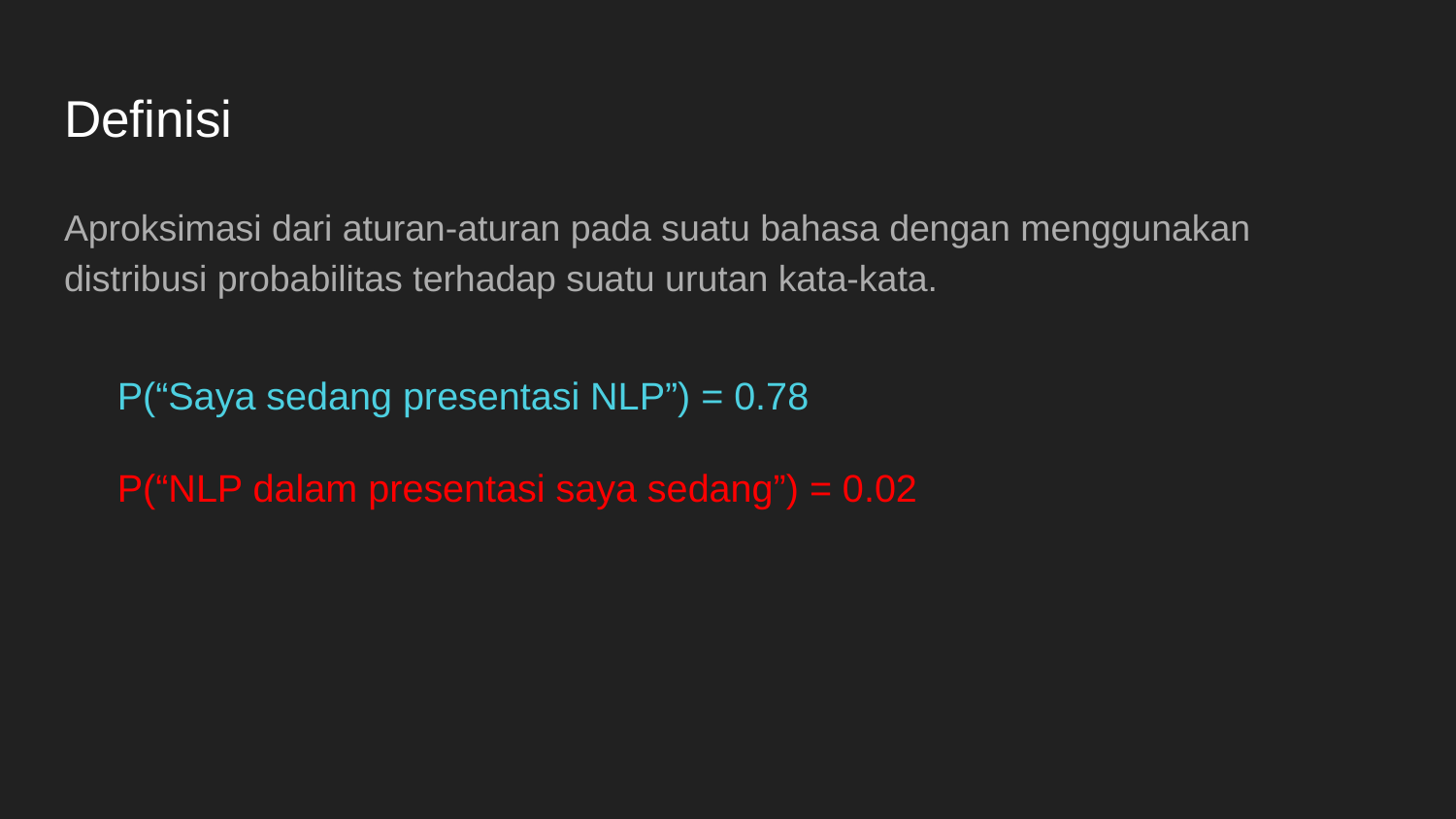

# Definisi
Aproksimasi dari aturan-aturan pada suatu bahasa dengan menggunakan distribusi probabilitas terhadap suatu urutan kata-kata.
P(“Saya sedang presentasi NLP”) = 0.78

P(“NLP dalam presentasi saya sedang”) = 0.02